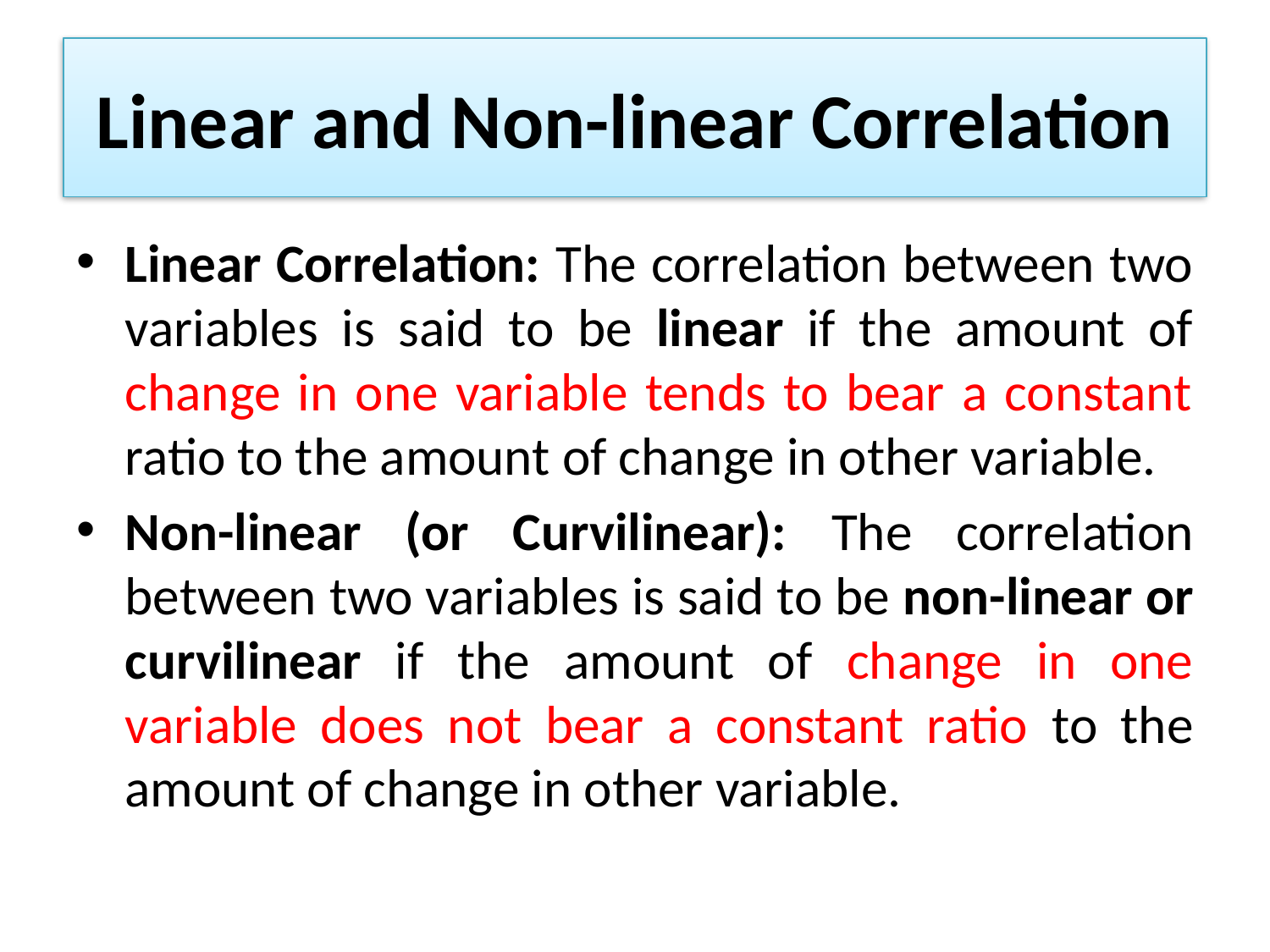

# Linear and Non-linear Correlation
Linear Correlation: The correlation between two variables is said to be linear if the amount of change in one variable tends to bear a constant ratio to the amount of change in other variable.
Non-linear (or Curvilinear): The correlation between two variables is said to be non-linear or curvilinear if the amount of change in one variable does not bear a constant ratio to the amount of change in other variable.